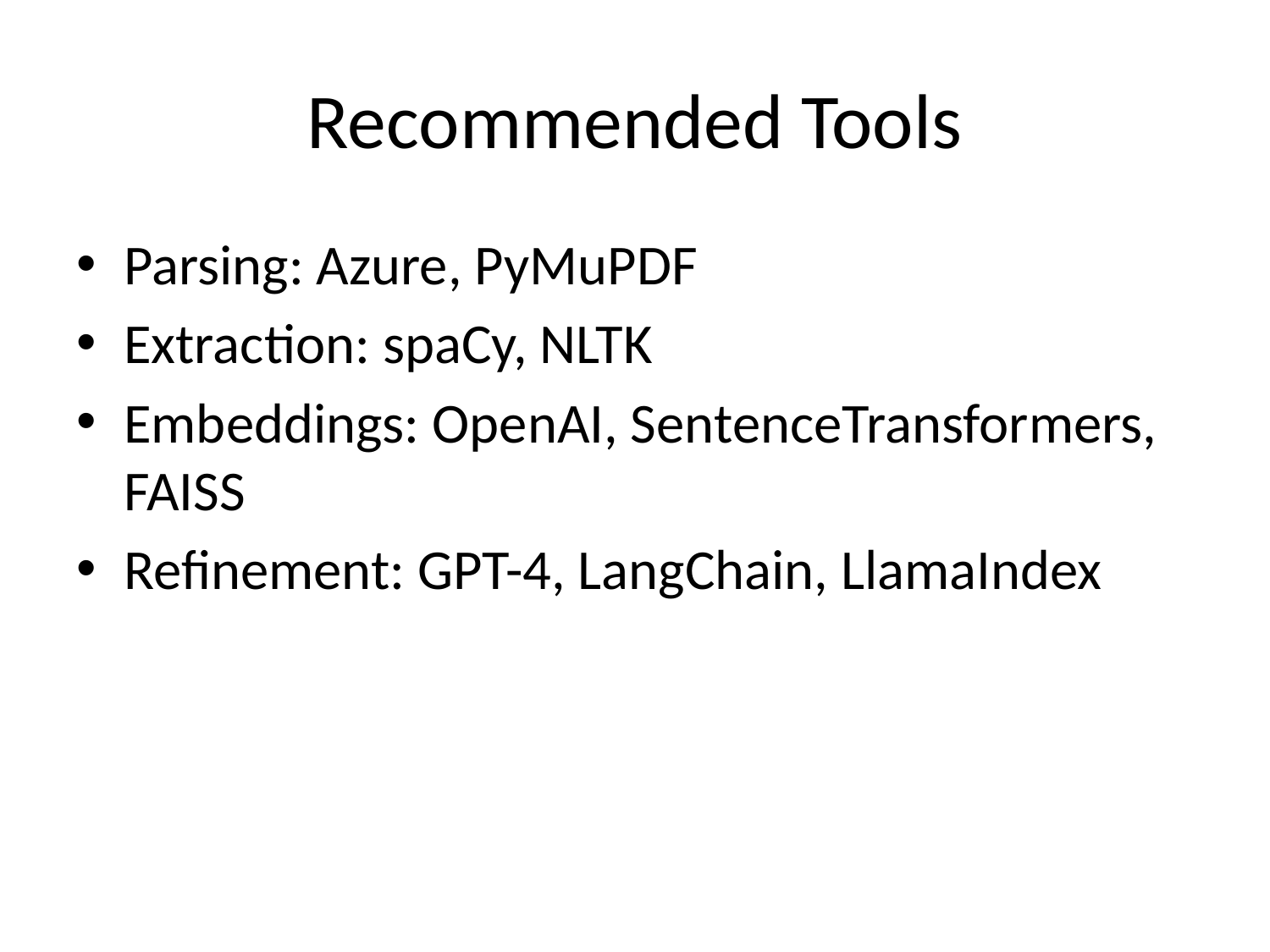

# Recommended Tools
Parsing: Azure, PyMuPDF
Extraction: spaCy, NLTK
Embeddings: OpenAI, SentenceTransformers, FAISS
Refinement: GPT-4, LangChain, LlamaIndex